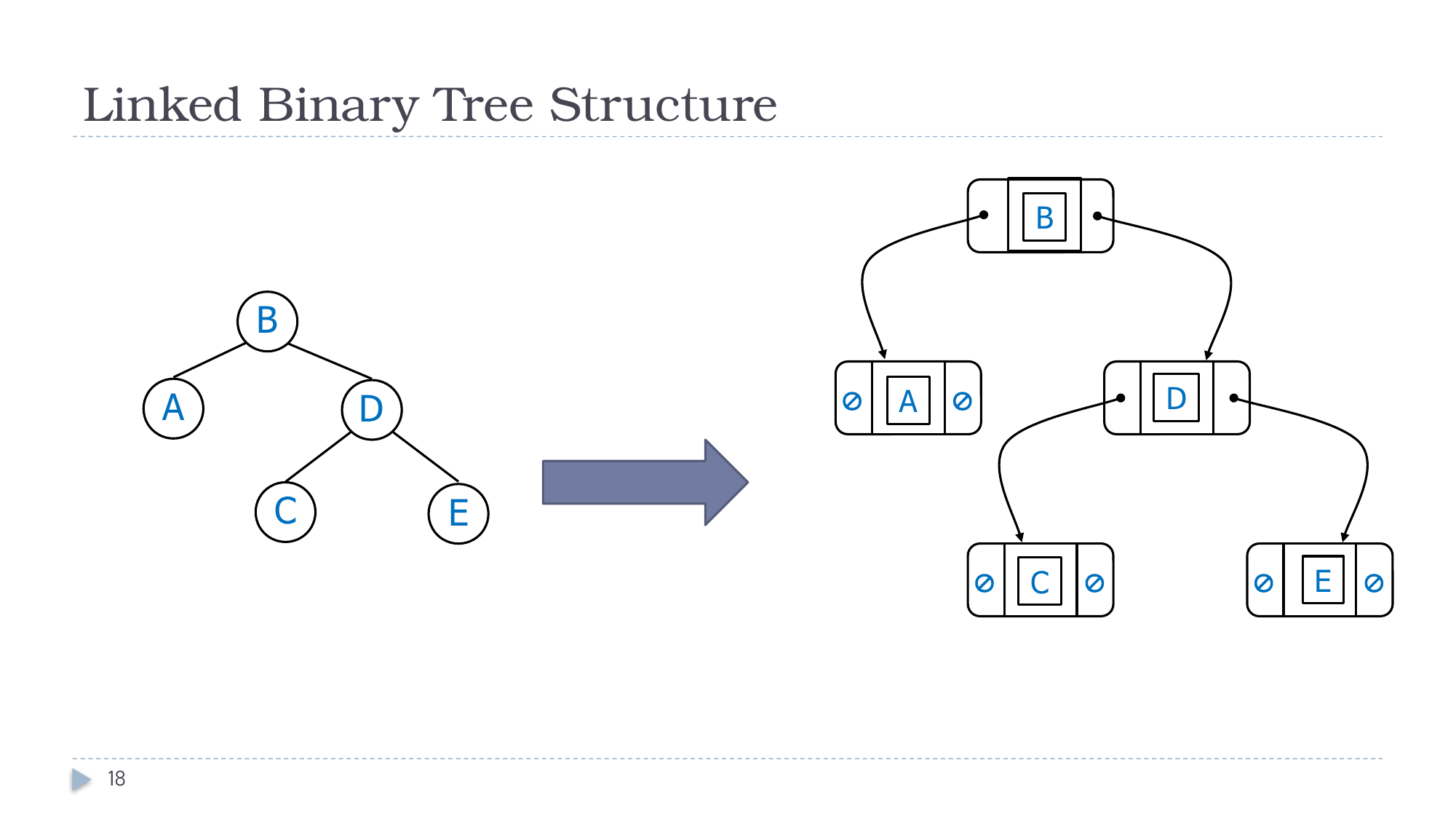

# Linked Binary Tree Structure

B

D
∅
∅
A

∅
∅
∅
E
∅
C
B

D

A
C
E

18